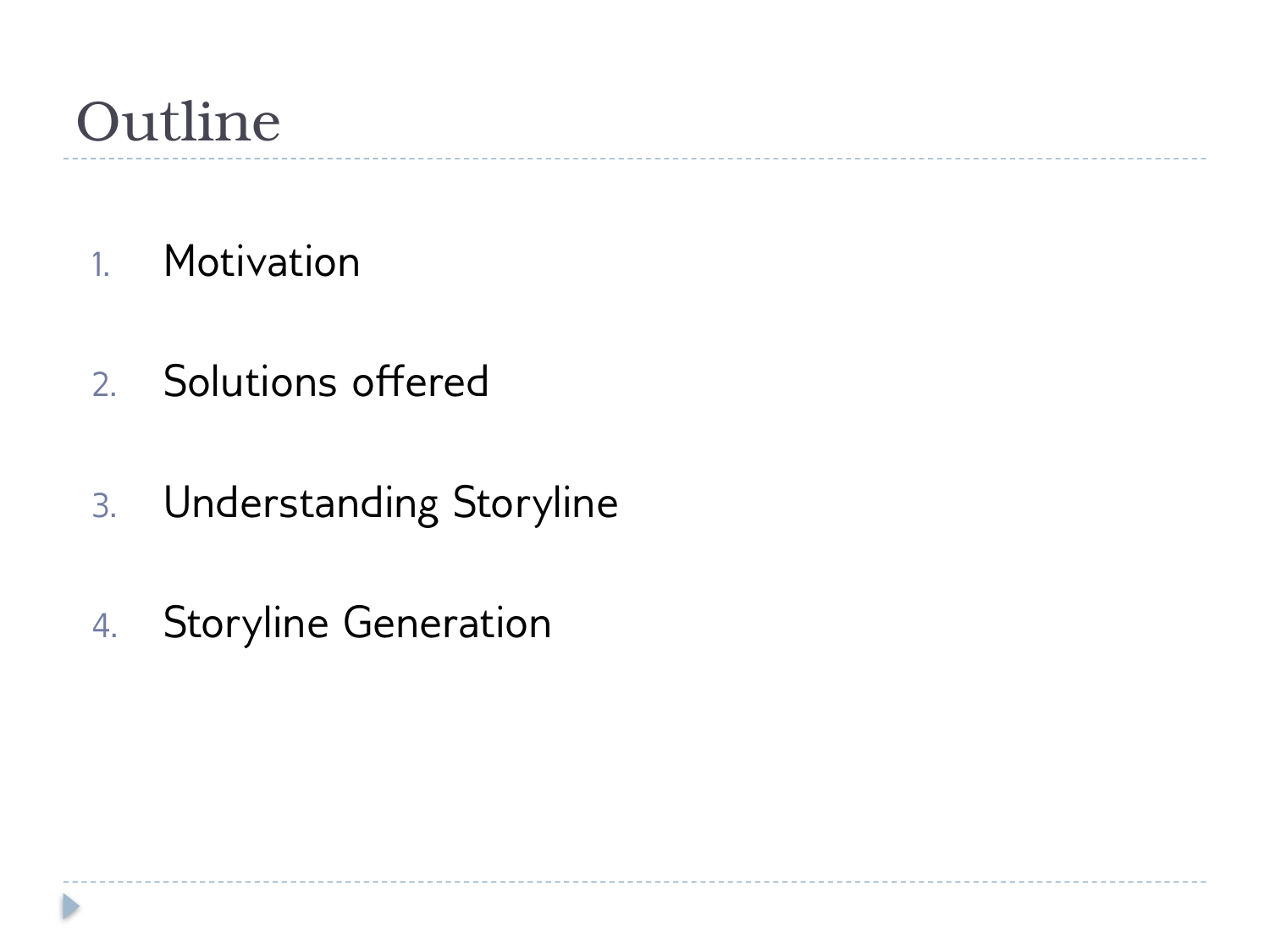

# Outline
Motivation
Solutions offered
Understanding Storyline
Storyline Generation